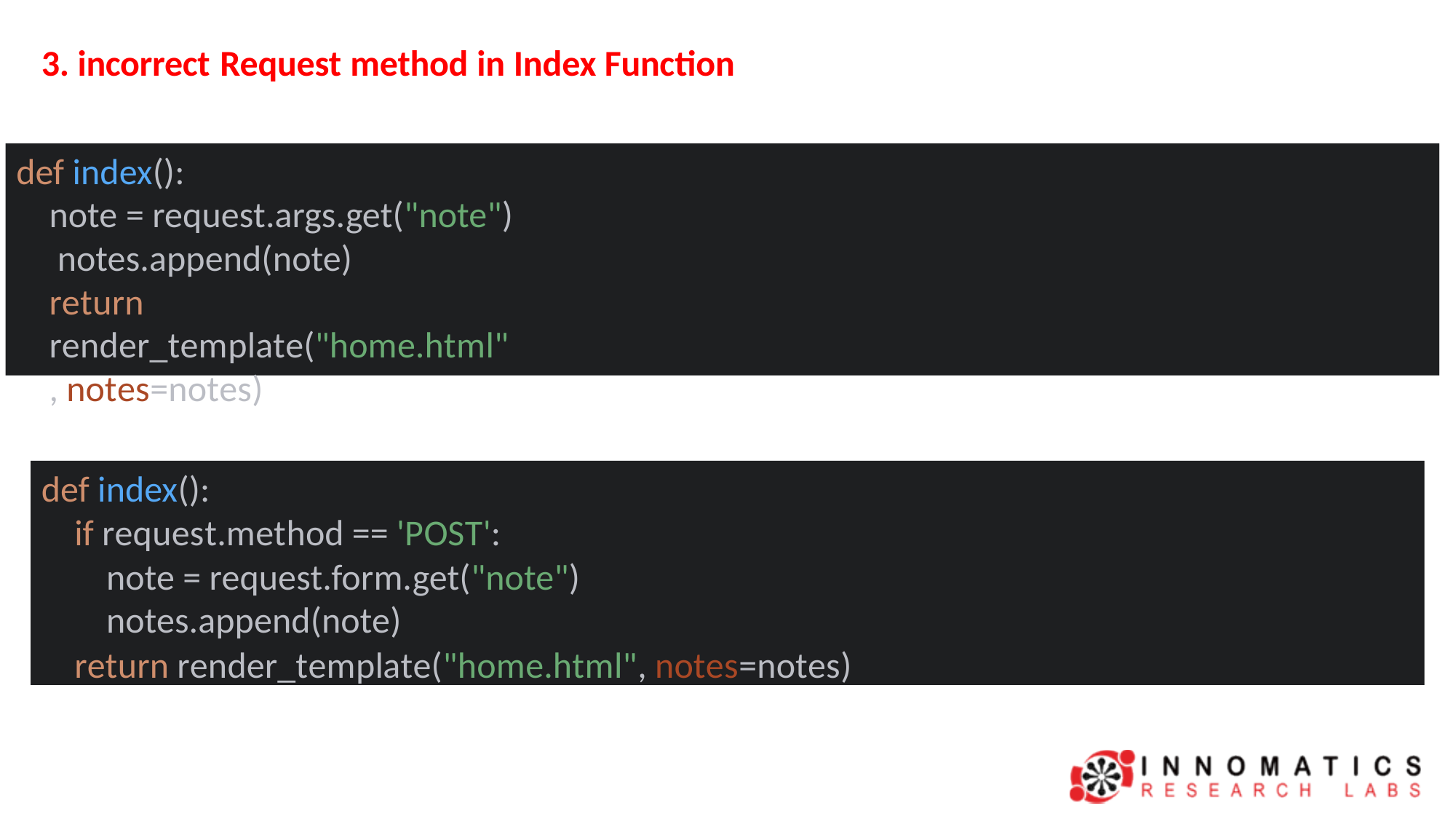

3. incorrect Request method in Index Function

# def index():
note = request.args.get("note")  notes.append(note)
return render_template("home.html", notes=notes)

It should be
def index():
if request.method == 'POST':
note = request.form.get("note")
notes.append(note)
return render_template("home.html", notes=notes)